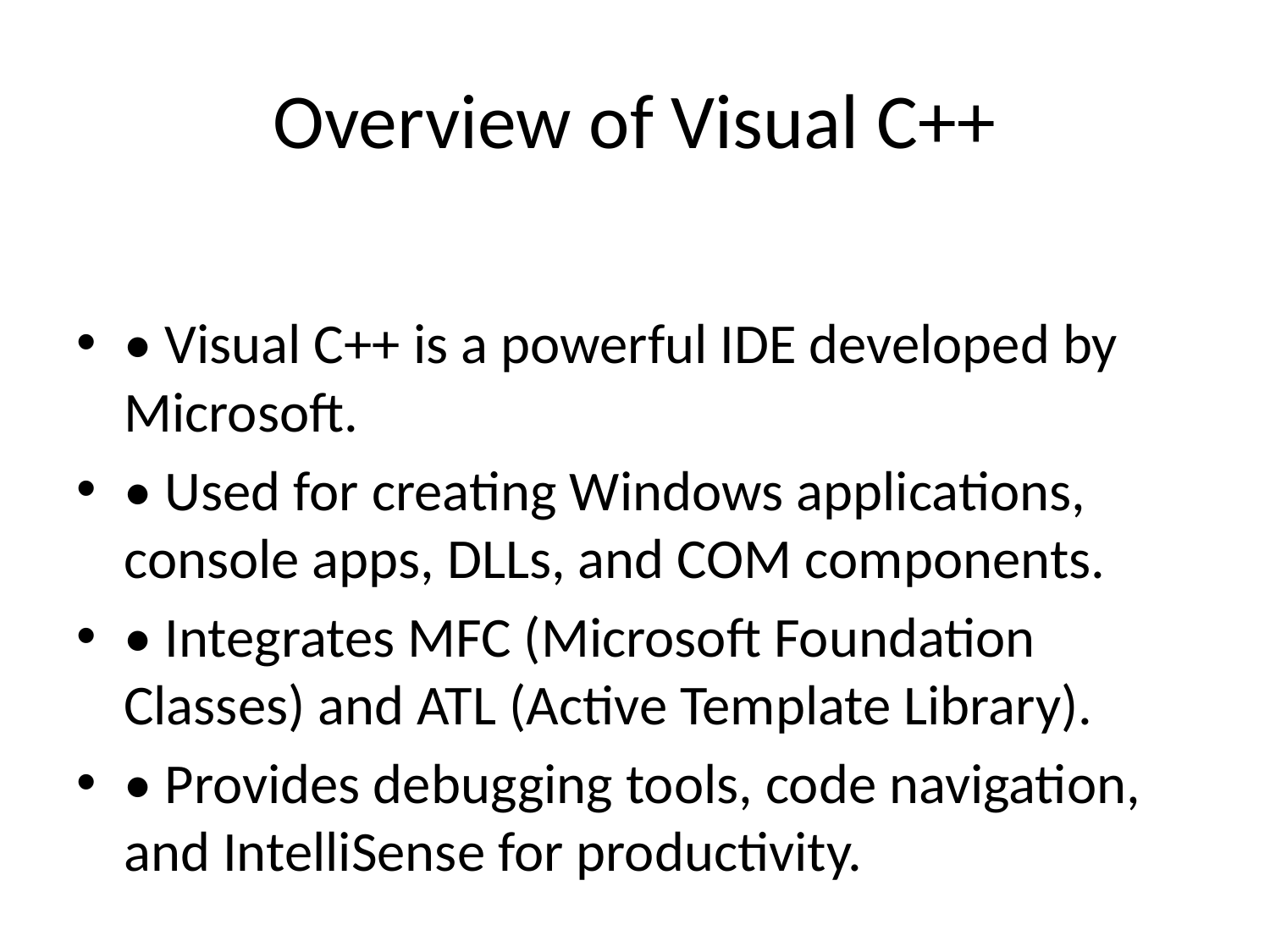

# Overview of Visual C++

• Visual C++ is a powerful IDE developed by Microsoft.
• Used for creating Windows applications, console apps, DLLs, and COM components.
• Integrates MFC (Microsoft Foundation Classes) and ATL (Active Template Library).
• Provides debugging tools, code navigation, and IntelliSense for productivity.